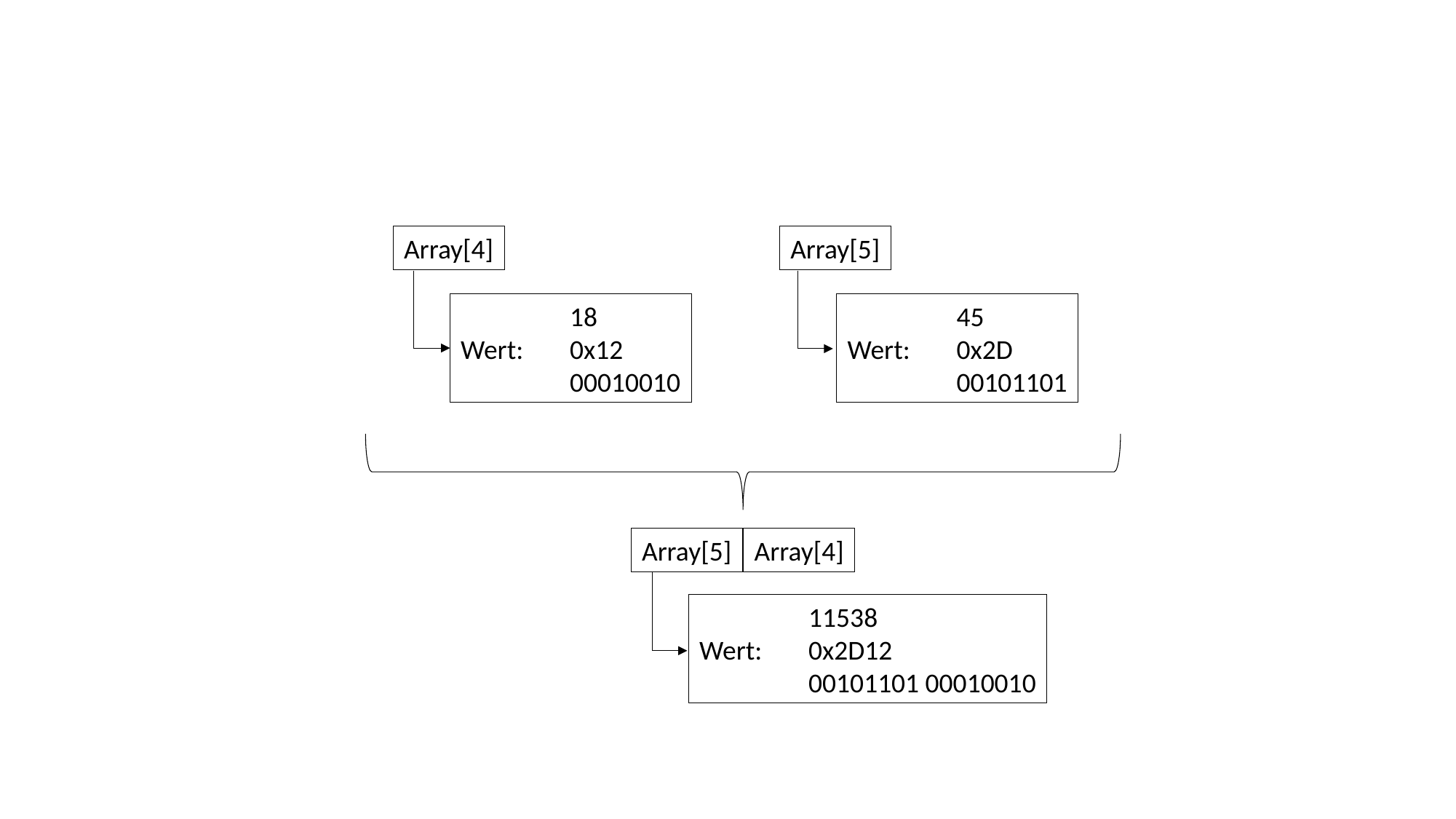

Array[4]
Array[5]
	18
Wert:	0x12
	00010010
	45
Wert:	0x2D
	00101101
Array[5]
Array[4]
	11538
Wert:	0x2D12
	00101101 00010010